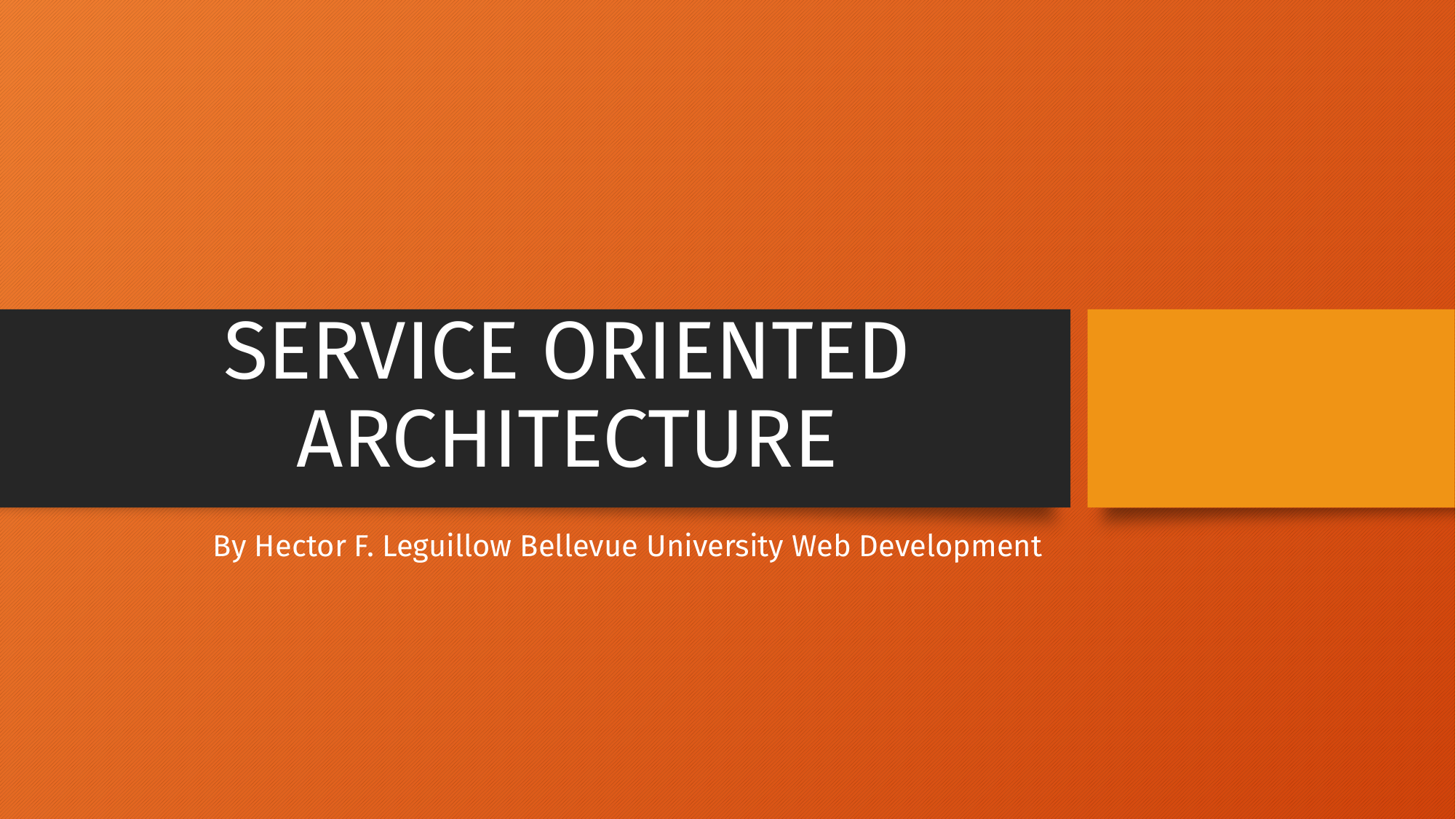

# SERVICE ORIENTED ARCHITECTURE
By Hector F. Leguillow Bellevue University Web Development